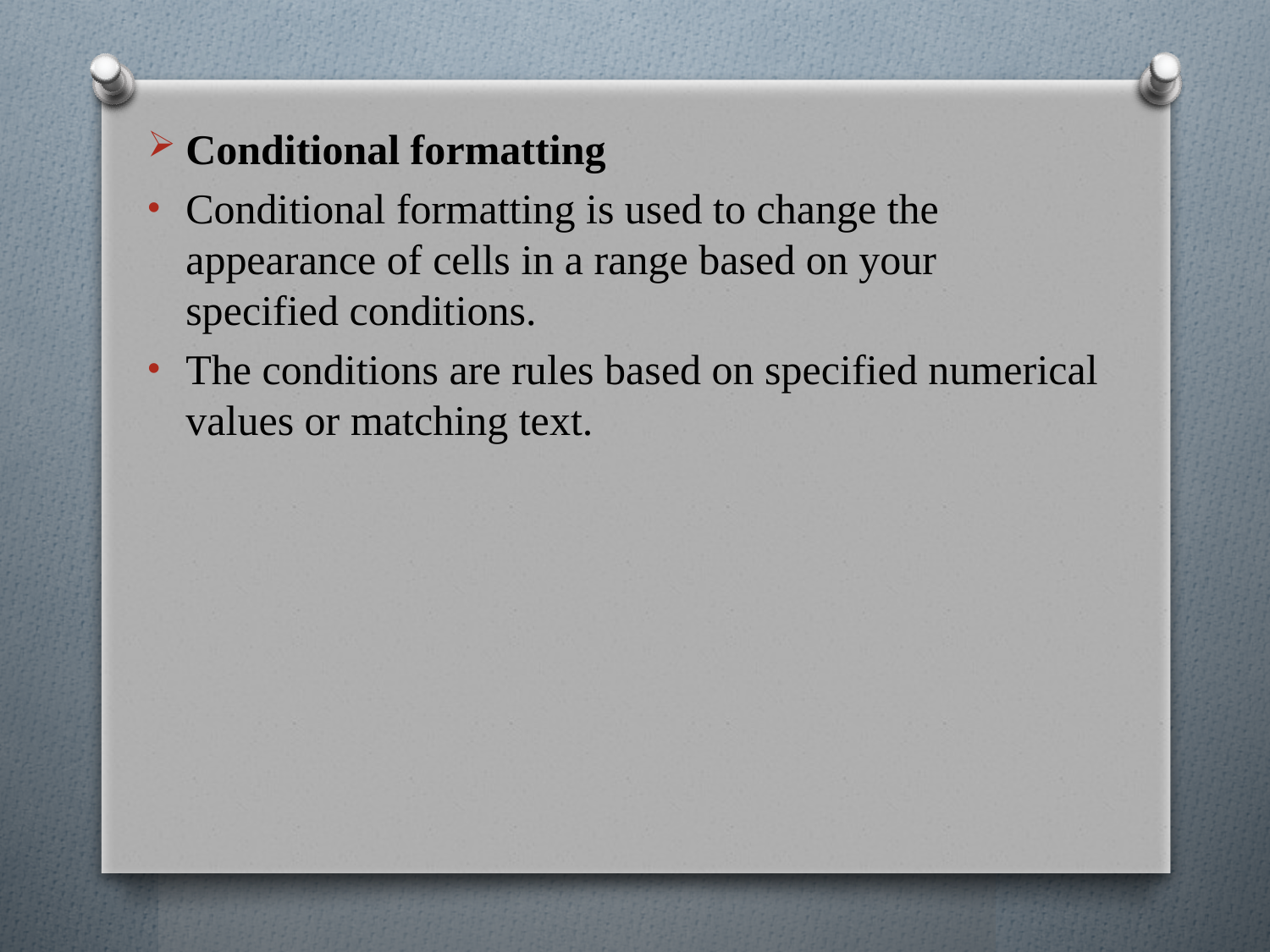

Conditional formatting
Conditional formatting is used to change the appearance of cells in a range based on your specified conditions.
The conditions are rules based on specified numerical values or matching text.